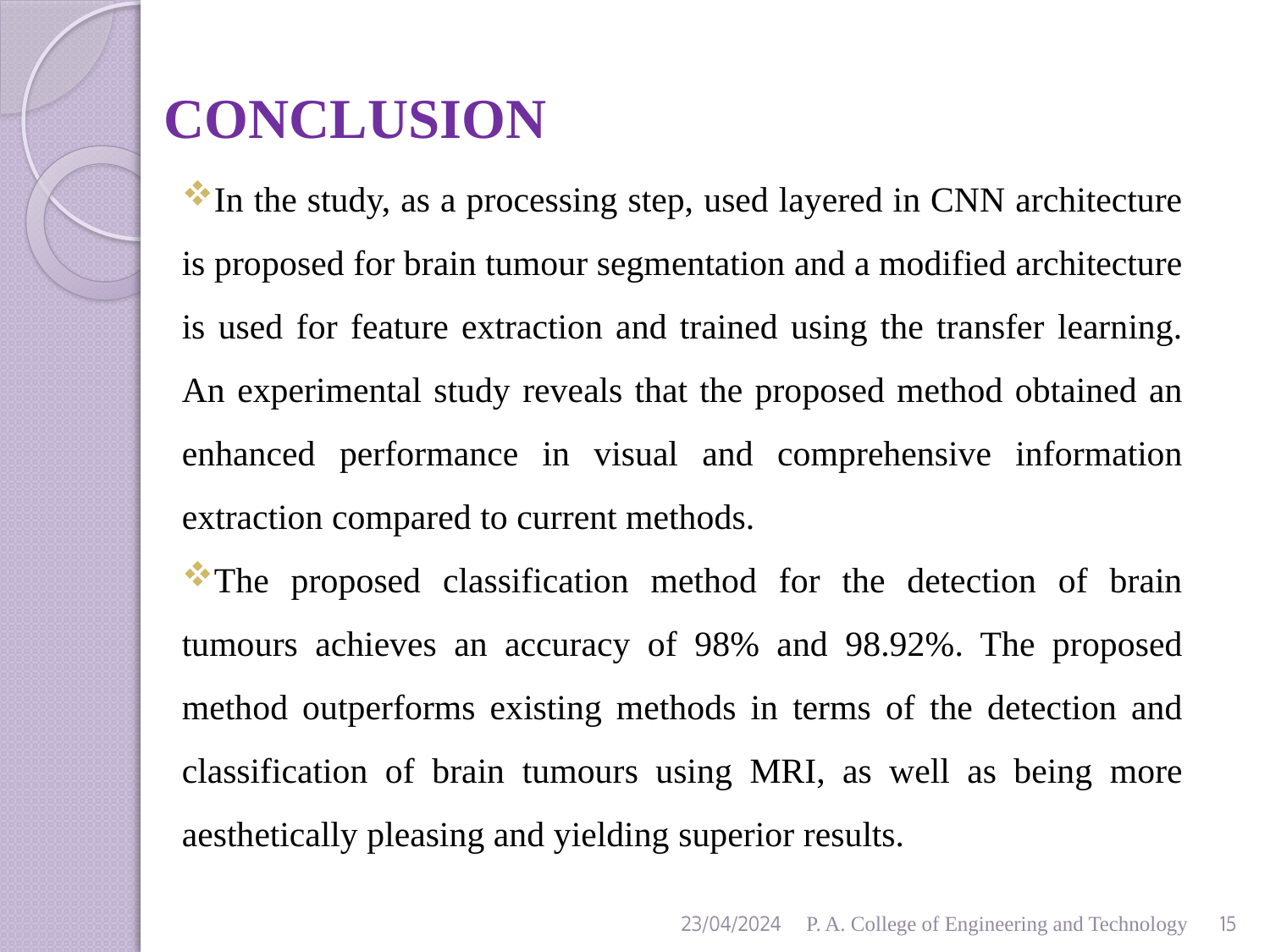

# CONCLUSION
In the study, as a processing step, used layered in CNN architecture is proposed for brain tumour segmentation and a modified architecture is used for feature extraction and trained using the transfer learning. An experimental study reveals that the proposed method obtained an enhanced performance in visual and comprehensive information extraction compared to current methods.
The proposed classification method for the detection of brain tumours achieves an accuracy of 98% and 98.92%. The proposed method outperforms existing methods in terms of the detection and classification of brain tumours using MRI, as well as being more aesthetically pleasing and yielding superior results.

23/04/2024
P. A. College of Engineering and Technology
15